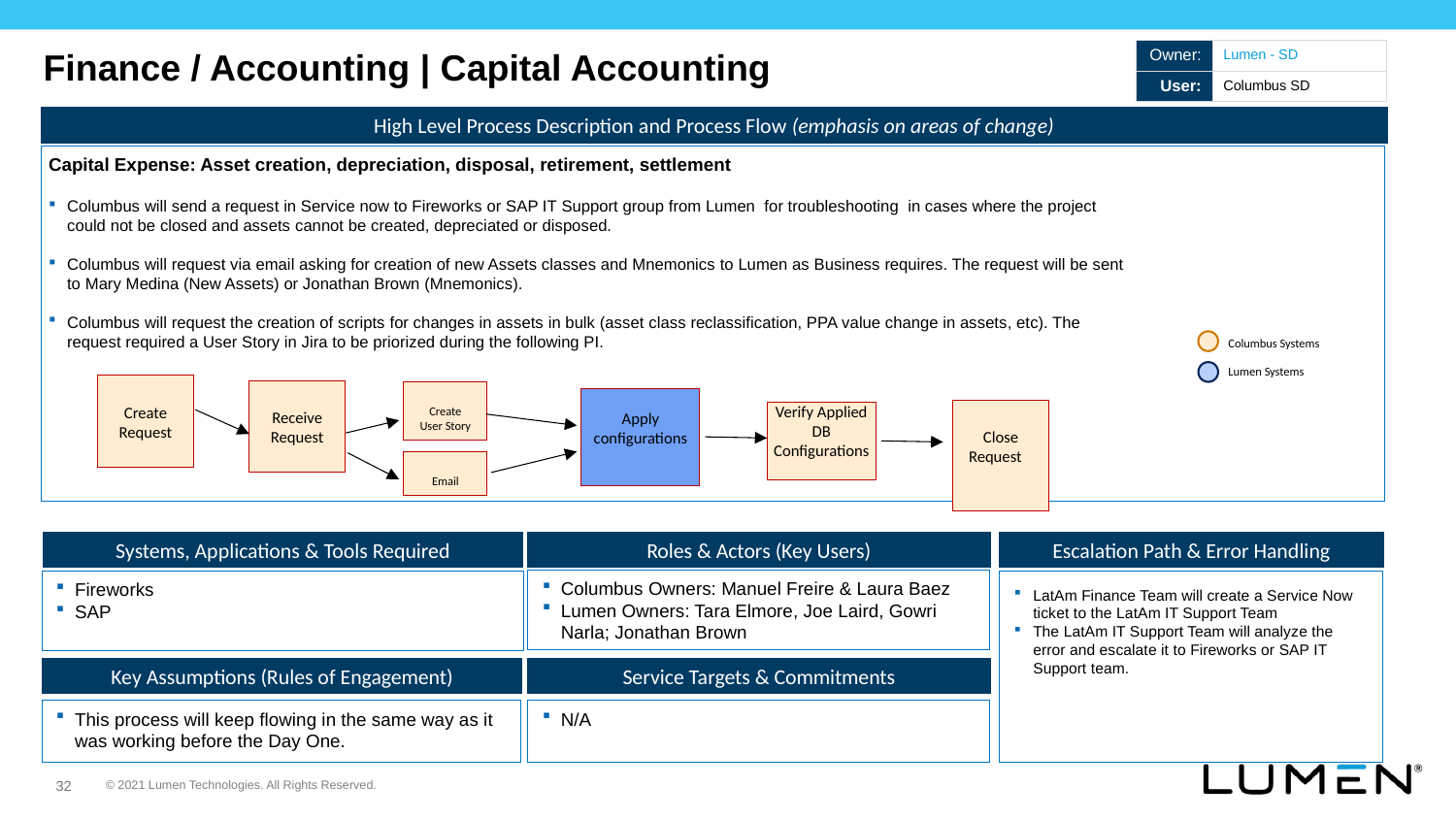

| Owner: | Lumen - SD |
| --- | --- |
| User: | Columbus SD |
Finance / Accounting | Capital Accounting
High Level Process Description and Process Flow (emphasis on areas of change)
Capital Expense: Asset creation, depreciation, disposal, retirement, settlement

Columbus will send a request in Service now to Fireworks or SAP IT Support group from Lumen  for troubleshooting  in cases where the project could not be closed and assets cannot be created, depreciated or disposed.

Columbus will request via email asking for creation of new Assets classes and Mnemonics to Lumen as Business requires. The request will be sent to Mary Medina (New Assets) or Jonathan Brown (Mnemonics).

Columbus will request the creation of scripts for changes in assets in bulk (asset class reclassification, PPA value change in assets, etc). The request required a User Story in Jira to be priorized during the following PI.

Columbus Systems

Lumen Systems

Create Request

Receive Request

Create User Story

Apply configurations

Close Request

Verify Applied DB Configurations

Email
Systems, Applications & Tools Required
Roles & Actors (Key Users)
Escalation Path & Error Handling
Columbus Owners: Manuel Freire & Laura Baez
Lumen Owners: Tara Elmore, Joe Laird, Gowri Narla; Jonathan Brown

Fireworks
SAP

LatAm Finance Team will create a Service Now ticket to the LatAm IT Support Team
The LatAm IT Support Team will analyze the error and escalate it to Fireworks or SAP IT Support team.
Key Assumptions (Rules of Engagement)
Service Targets & Commitments
N/A

This process will keep flowing in the same way as it was working before the Day One.
32